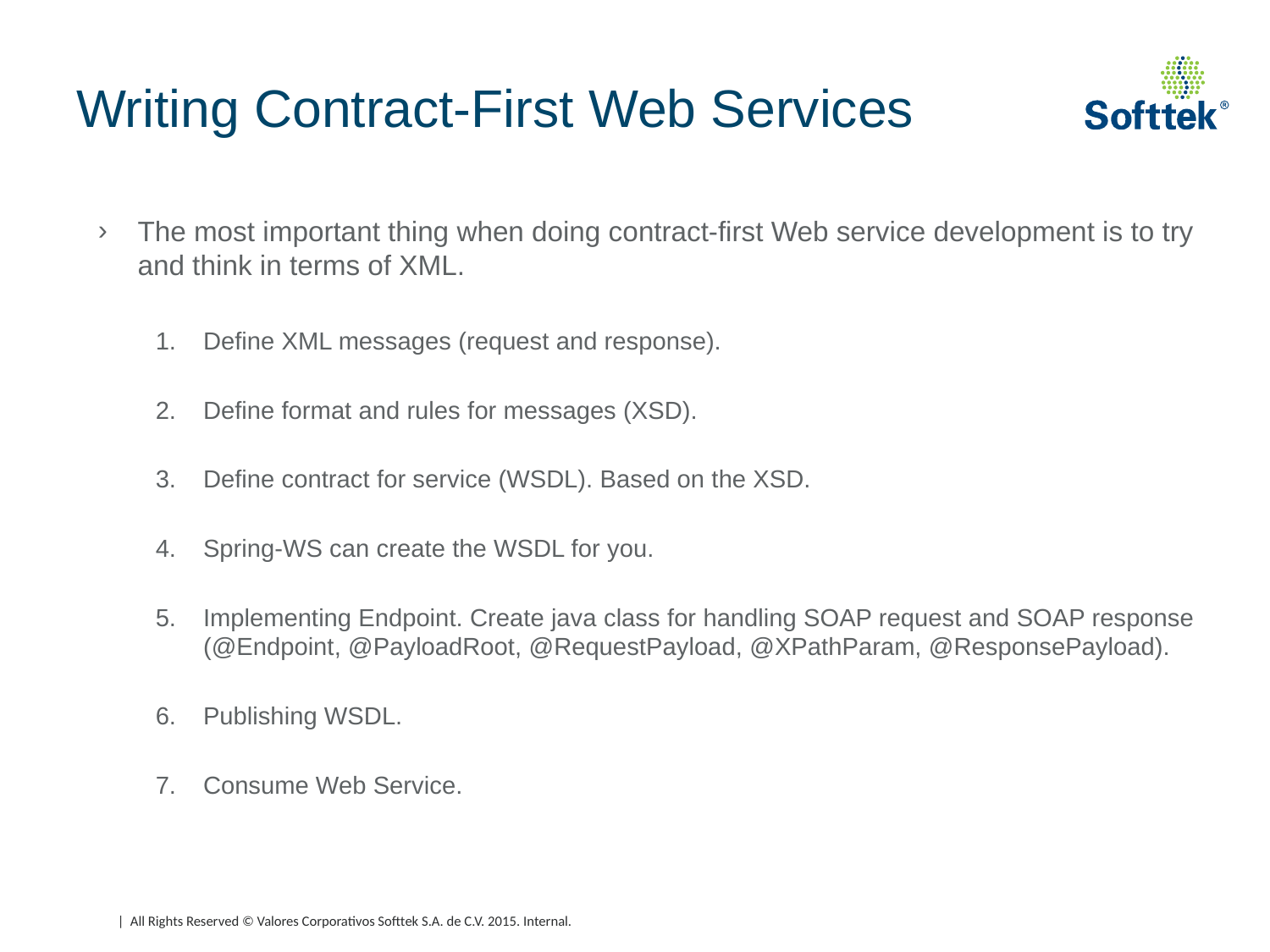

# Writing Contract-First Web Services
The most important thing when doing contract-first Web service development is to try and think in terms of XML.

Define XML messages (request and response).

Define format and rules for messages (XSD).

Define contract for service (WSDL). Based on the XSD.

Spring-WS can create the WSDL for you.

Implementing Endpoint. Create java class for handling SOAP request and SOAP response (@Endpoint, @PayloadRoot, @RequestPayload, @XPathParam, @ResponsePayload).

Publishing WSDL.

Consume Web Service.